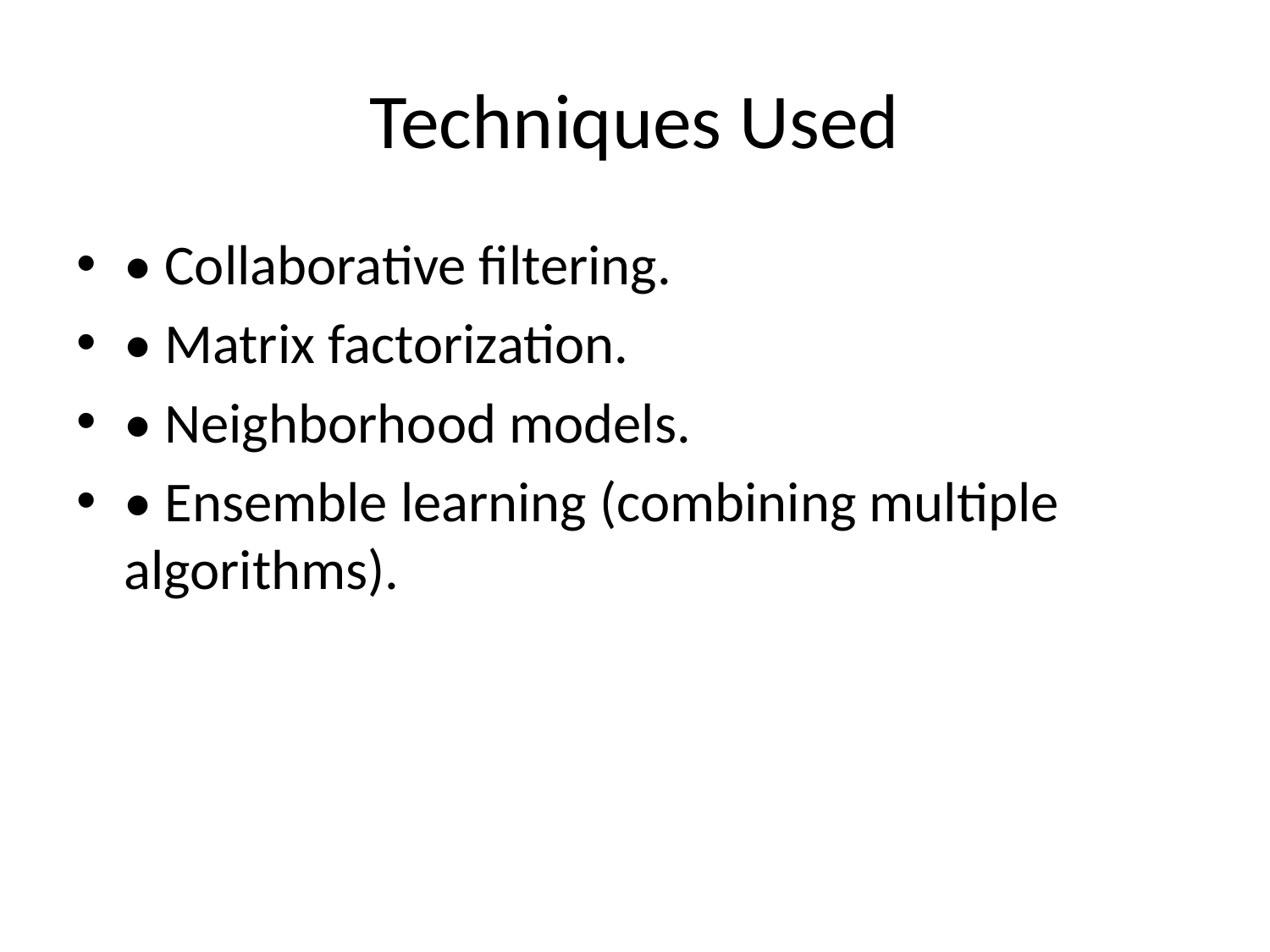

# Techniques Used
• Collaborative filtering.
• Matrix factorization.
• Neighborhood models.
• Ensemble learning (combining multiple algorithms).